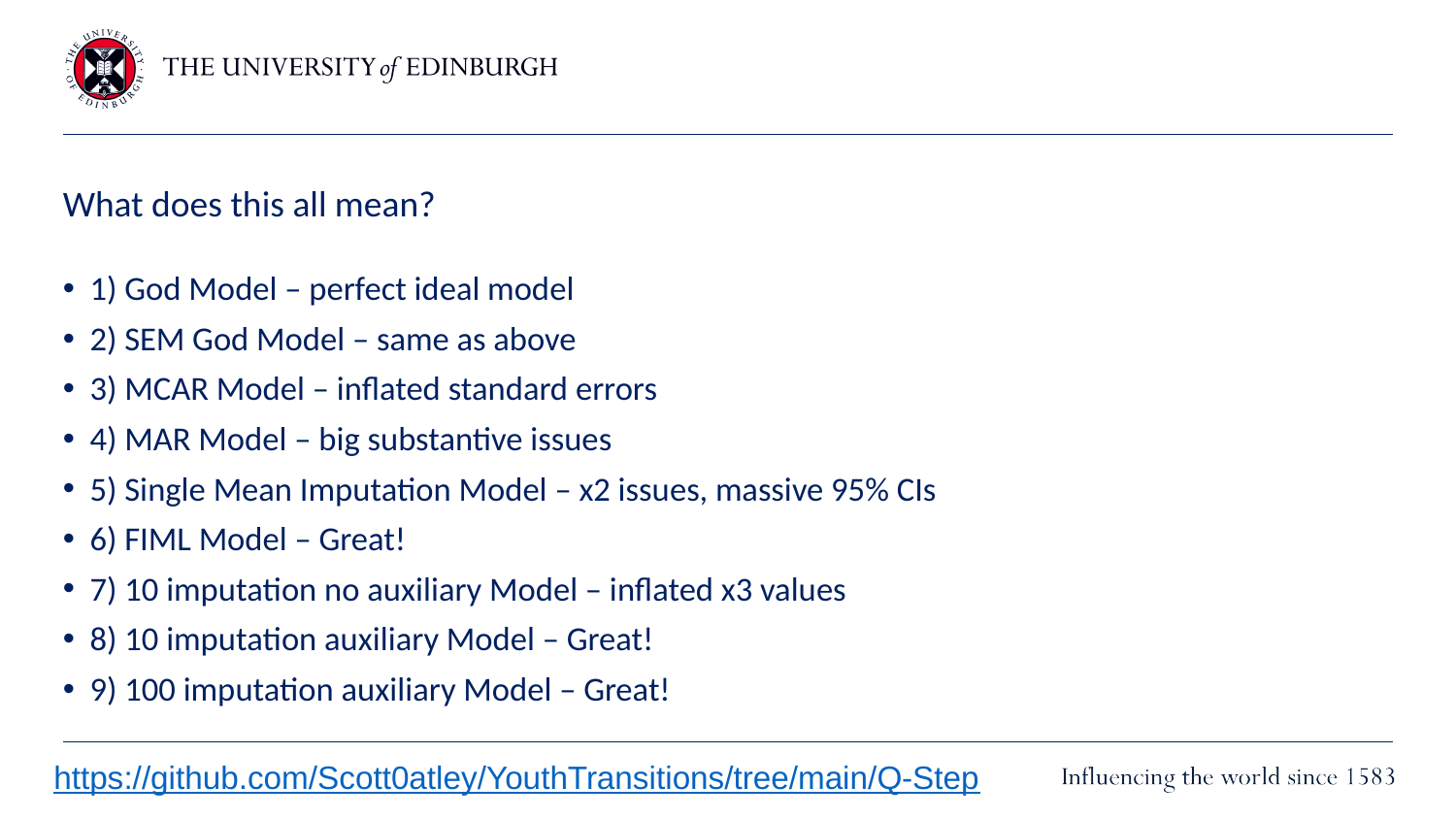

# What does this all mean?

1) God Model – perfect ideal model
2) SEM God Model – same as above
3) MCAR Model – inflated standard errors
4) MAR Model – big substantive issues
5) Single Mean Imputation Model – x2 issues, massive 95% CIs
6) FIML Model – Great!
7) 10 imputation no auxiliary Model – inflated x3 values
8) 10 imputation auxiliary Model – Great!
9) 100 imputation auxiliary Model – Great!
https://github.com/Scott0atley/YouthTransitions/tree/main/Q-Step